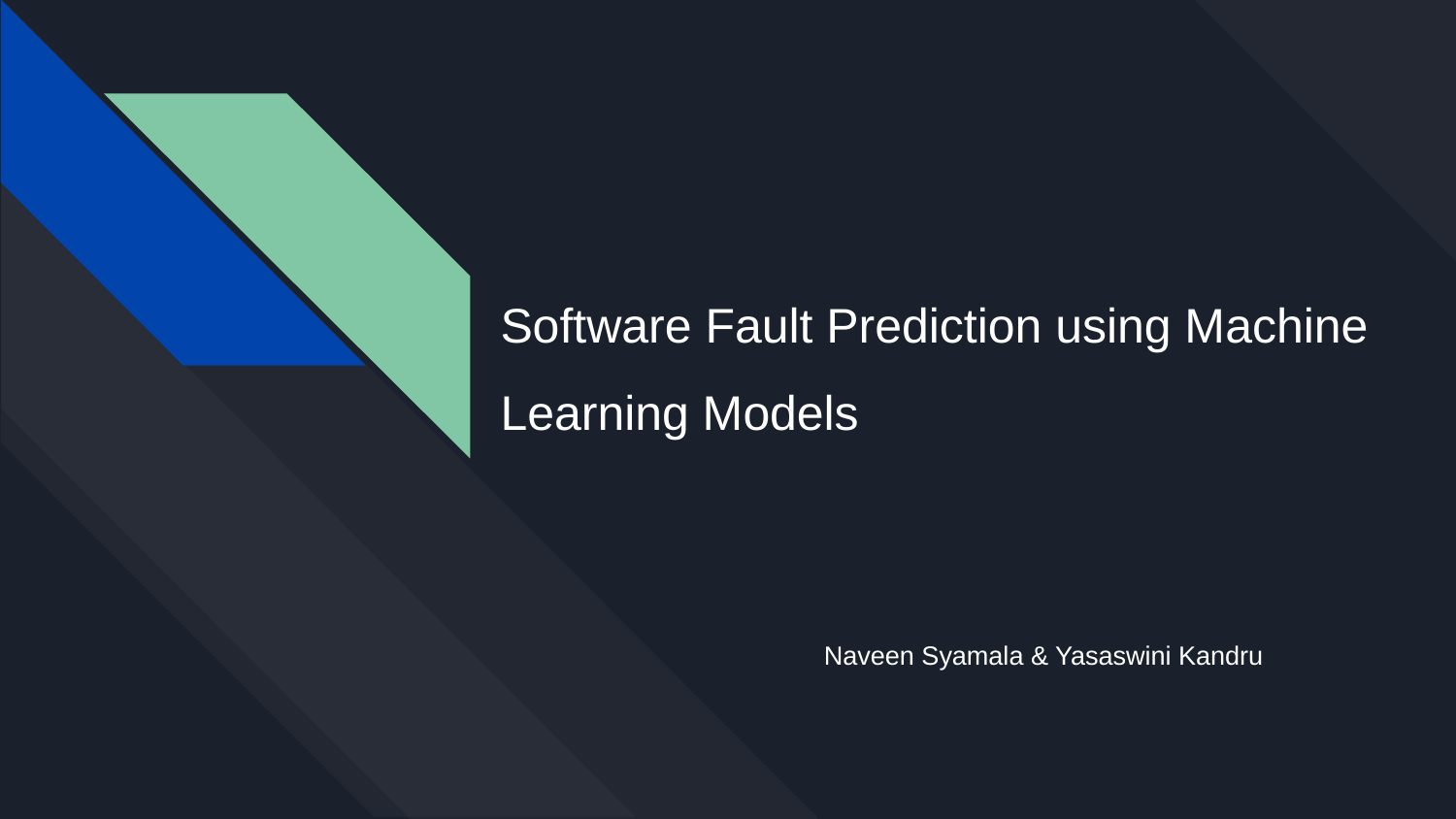

# Software Fault Prediction using Machine Learning Models
Naveen Syamala & Yasaswini Kandru